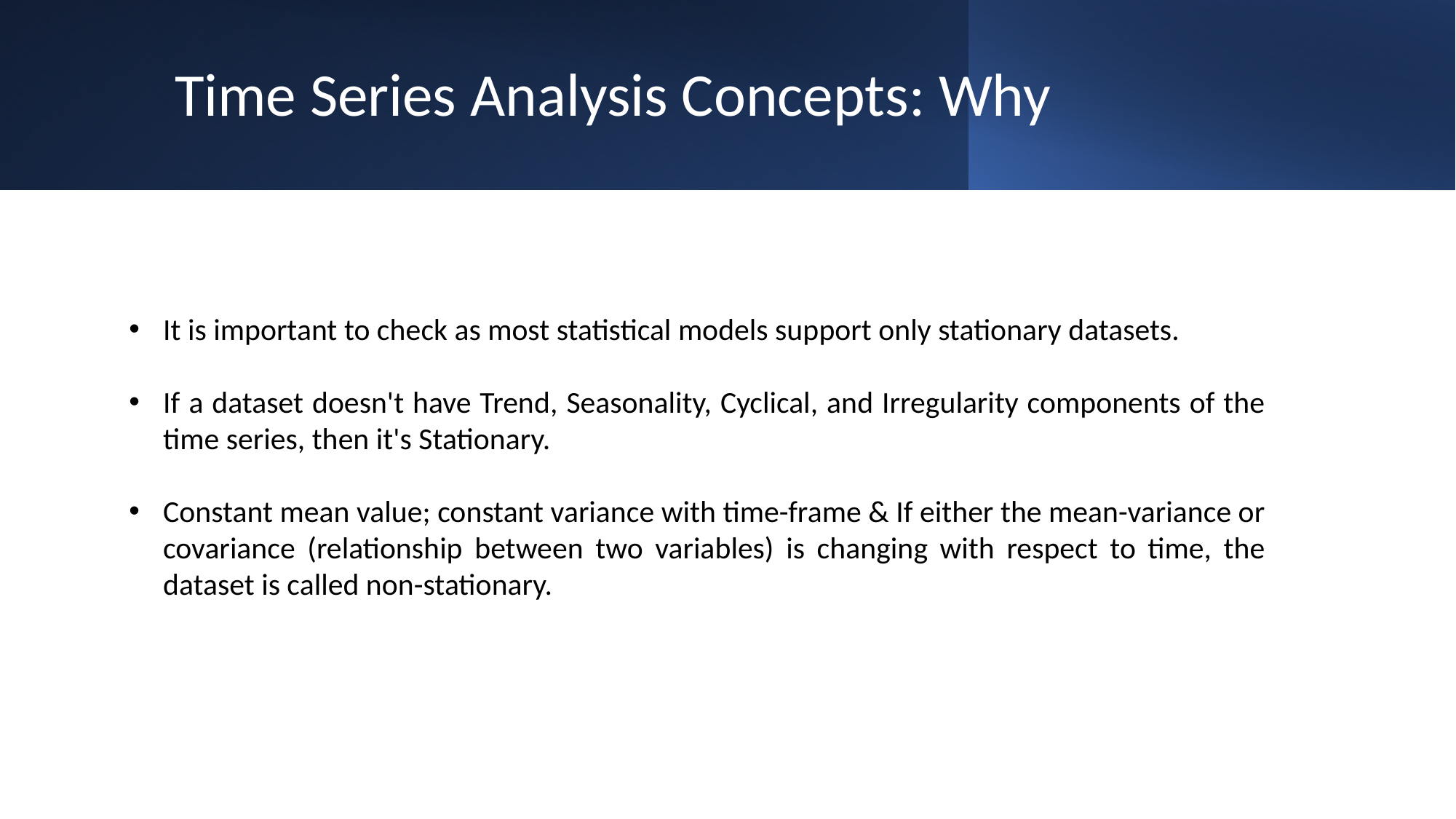

# Time Series Analysis Concepts: Why
It is important to check as most statistical models support only stationary datasets.

If a dataset doesn't have Trend, Seasonality, Cyclical, and Irregularity components of the time series, then it's Stationary.

Constant mean value; constant variance with time-frame & If either the mean-variance or covariance (relationship between two variables) is changing with respect to time, the dataset is called non-stationary.